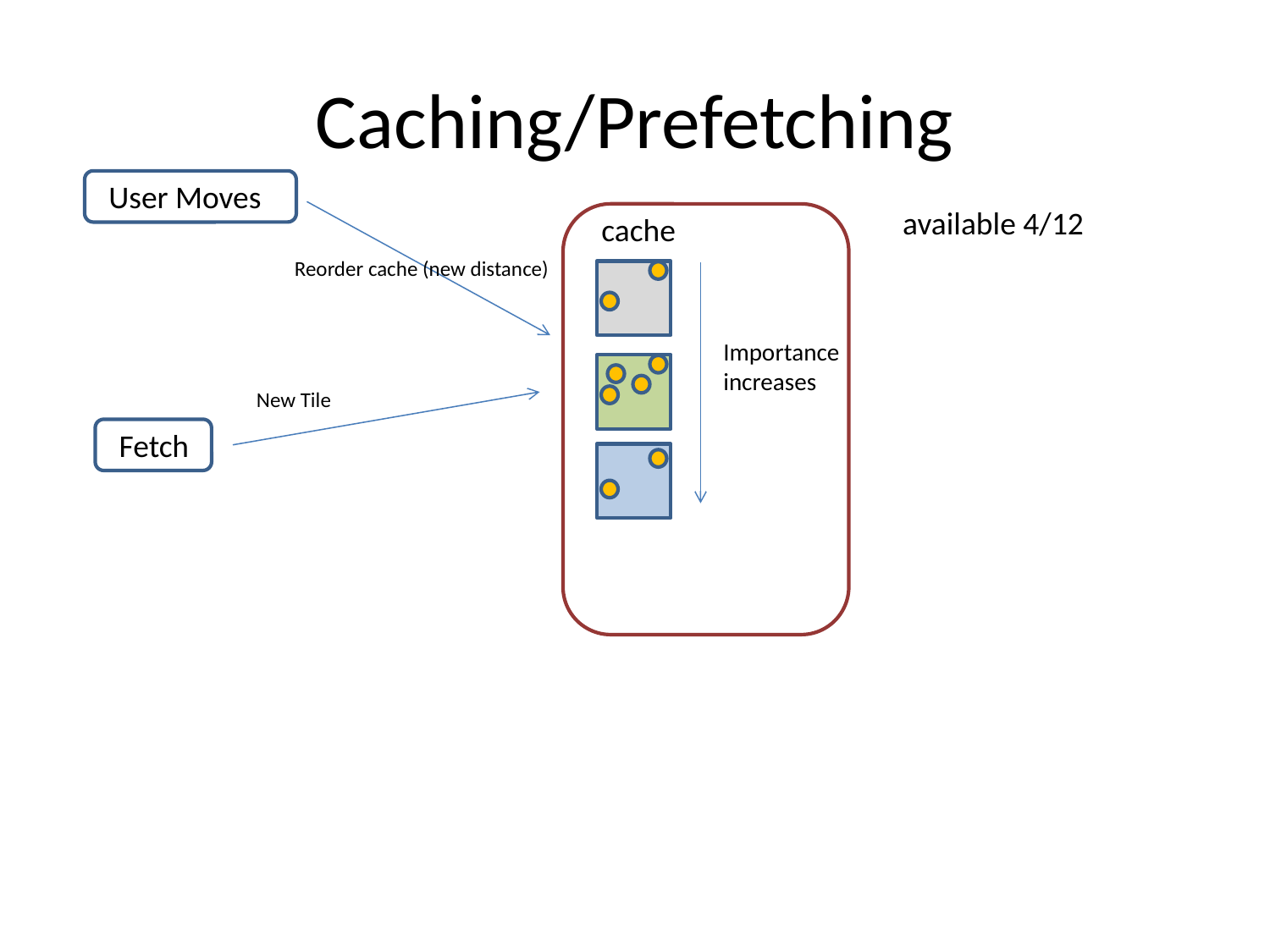

# Caching/Prefetching

User Moves
available 4/12

cache

Reorder cache (new distance)

Importance
increases

New Tile

Fetch